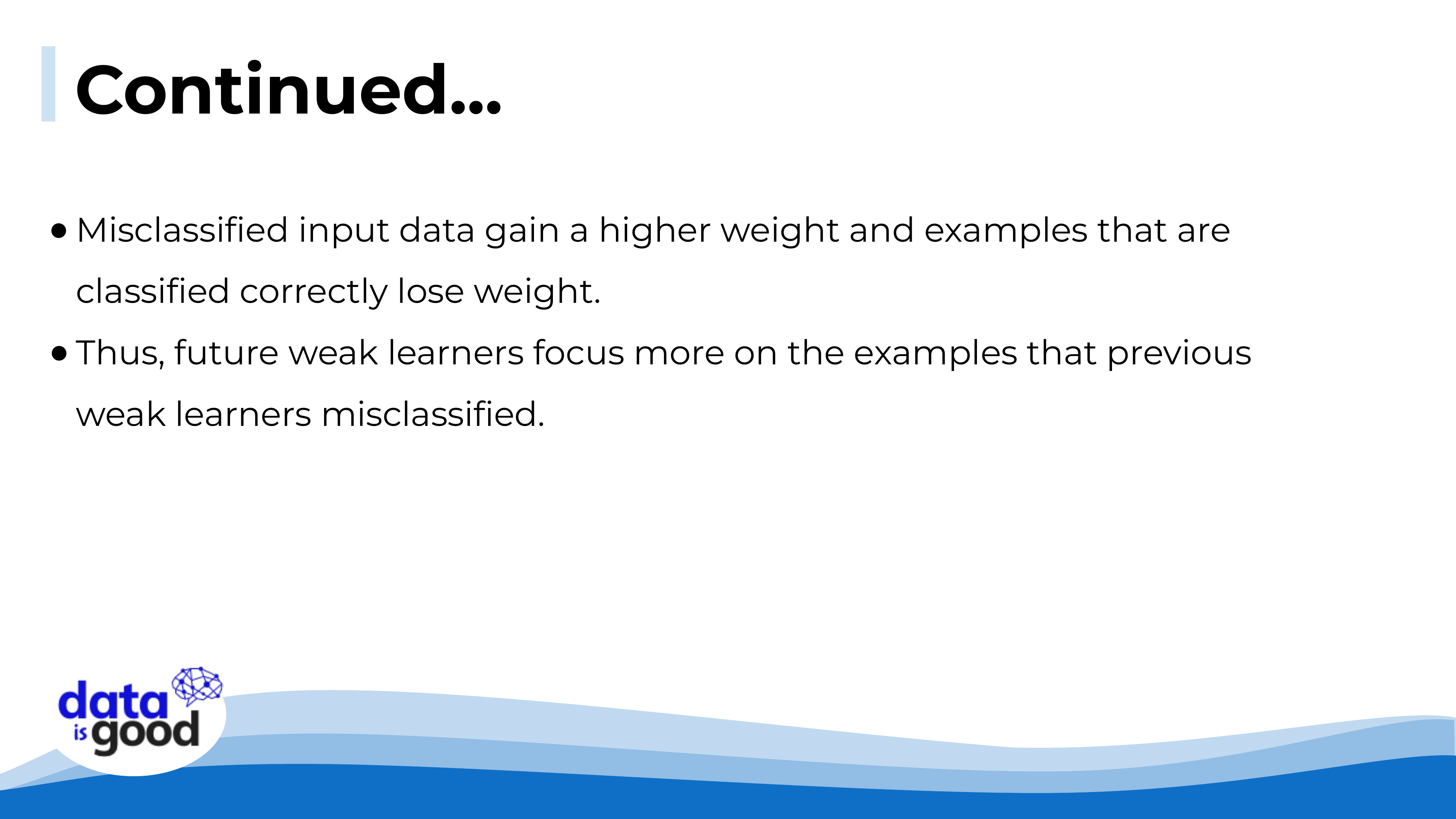

Continued...
Misclassified input data gain a higher weight and examples that are classified correctly lose weight.
Thus, future weak learners focus more on the examples that previous weak learners misclassified.